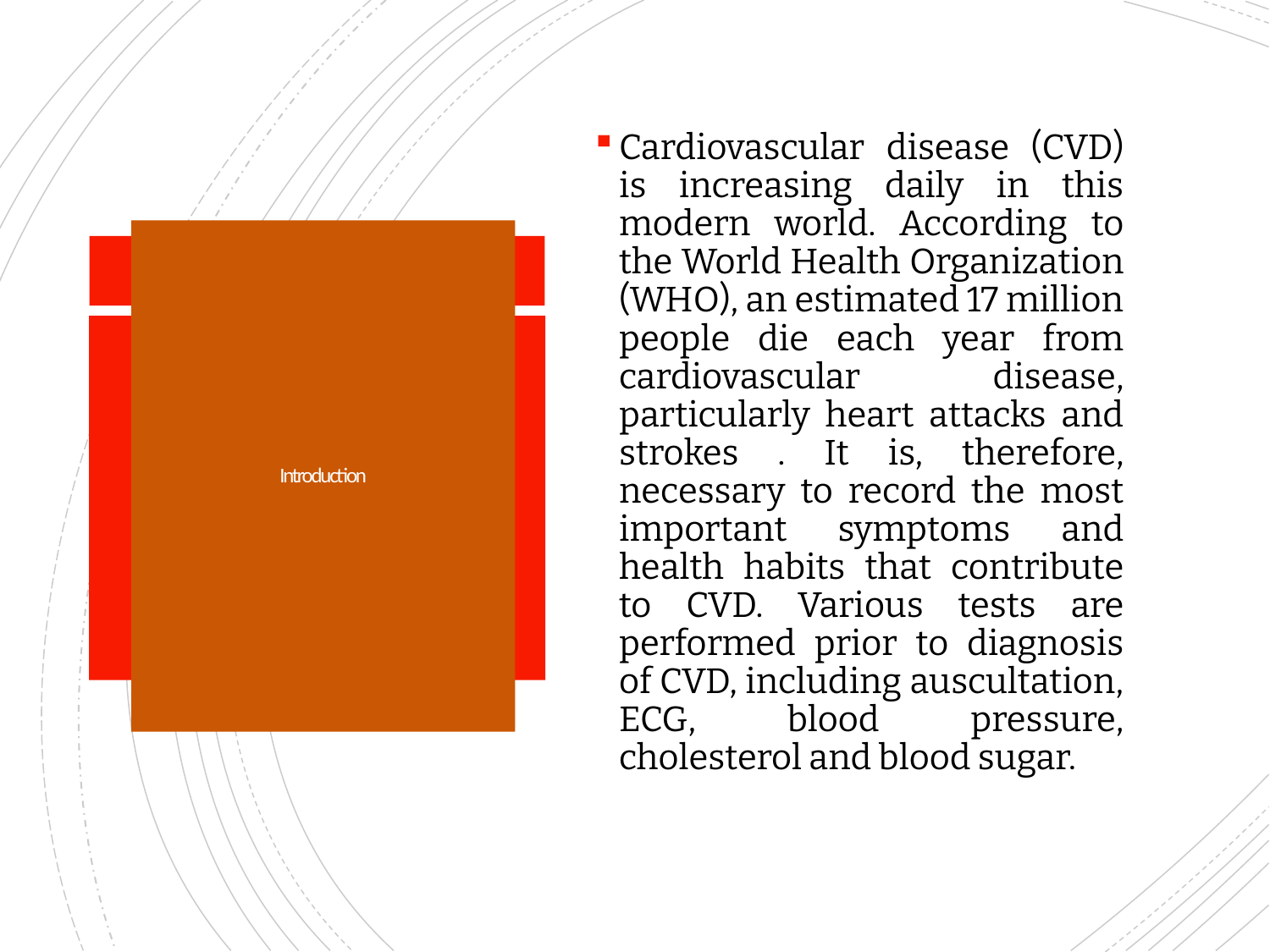

Cardiovascular disease (CVD) is increasing daily in this modern world. According to the World Health Organization (WHO), an estimated 17 million people die each year from cardiovascular disease, particularly heart attacks and strokes . It is, therefore, necessary to record the most important symptoms and health habits that contribute to CVD. Various tests are performed prior to diagnosis of CVD, including auscultation, ECG, blood pressure, cholesterol and blood sugar.

# Introduction